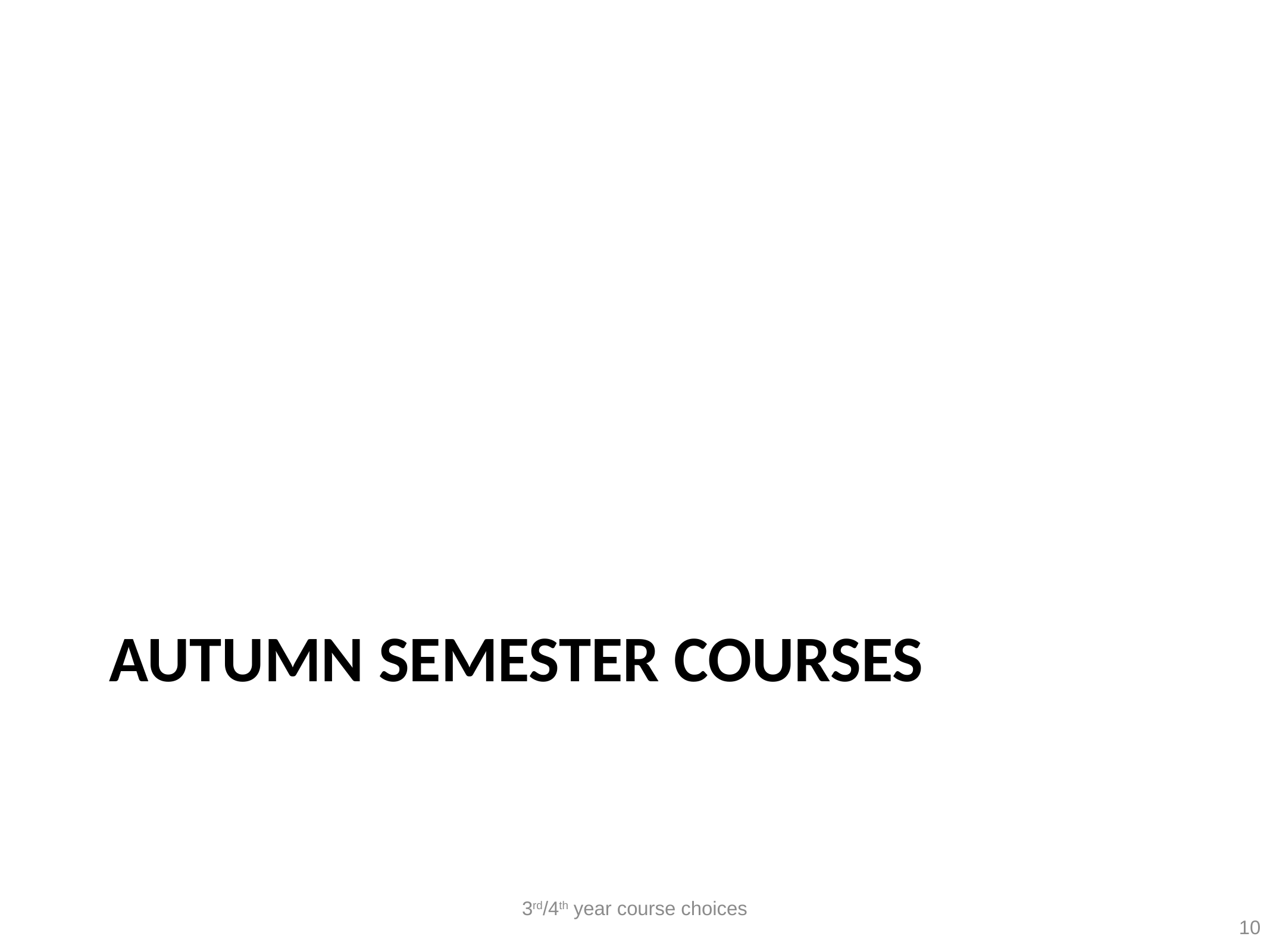

# Autumn semester Courses
3rd/4th year course choices
10